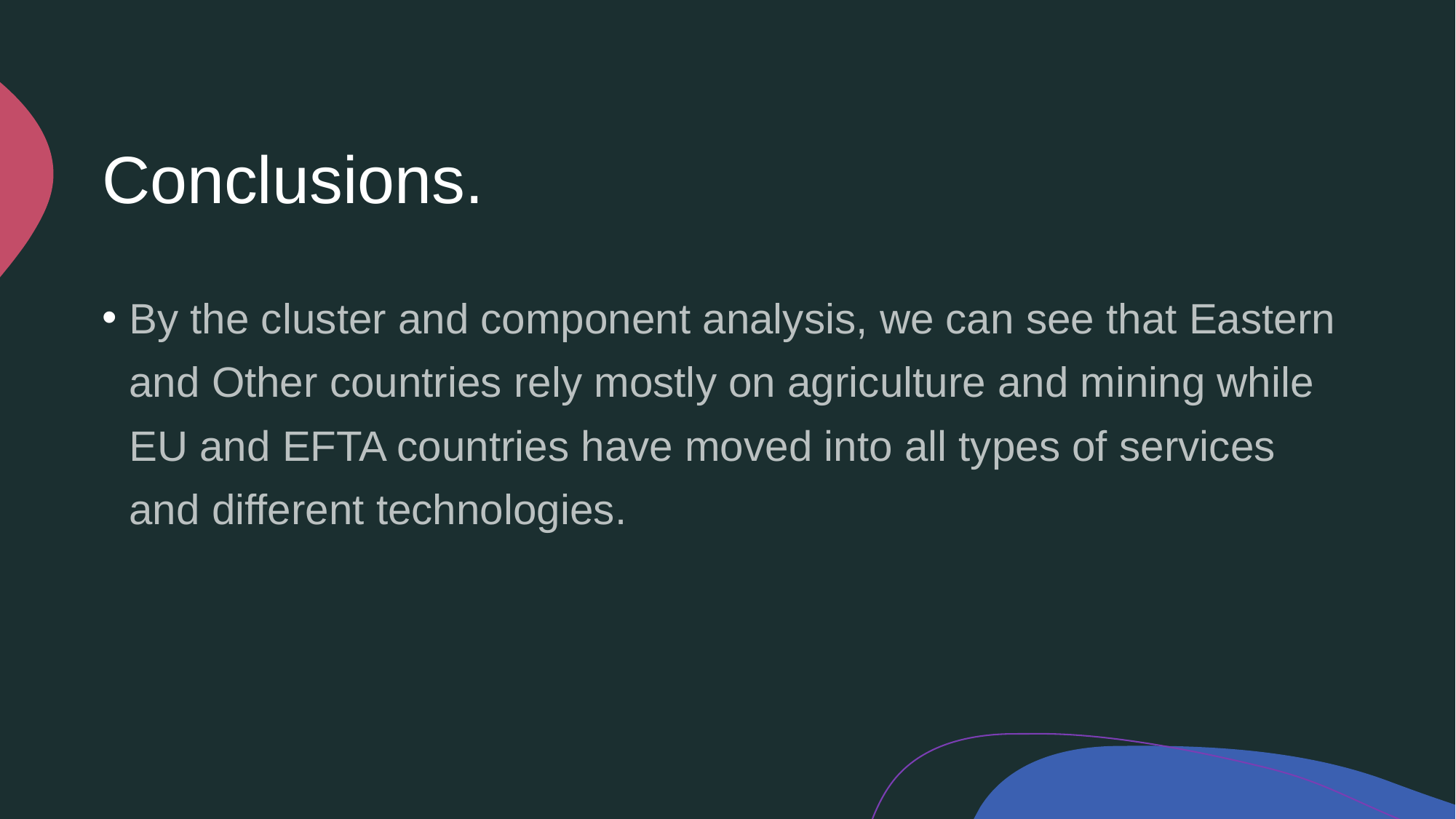

# Conclusions.
By the cluster and component analysis, we can see that Eastern and Other countries rely mostly on agriculture and mining while EU and EFTA countries have moved into all types of services and different technologies.